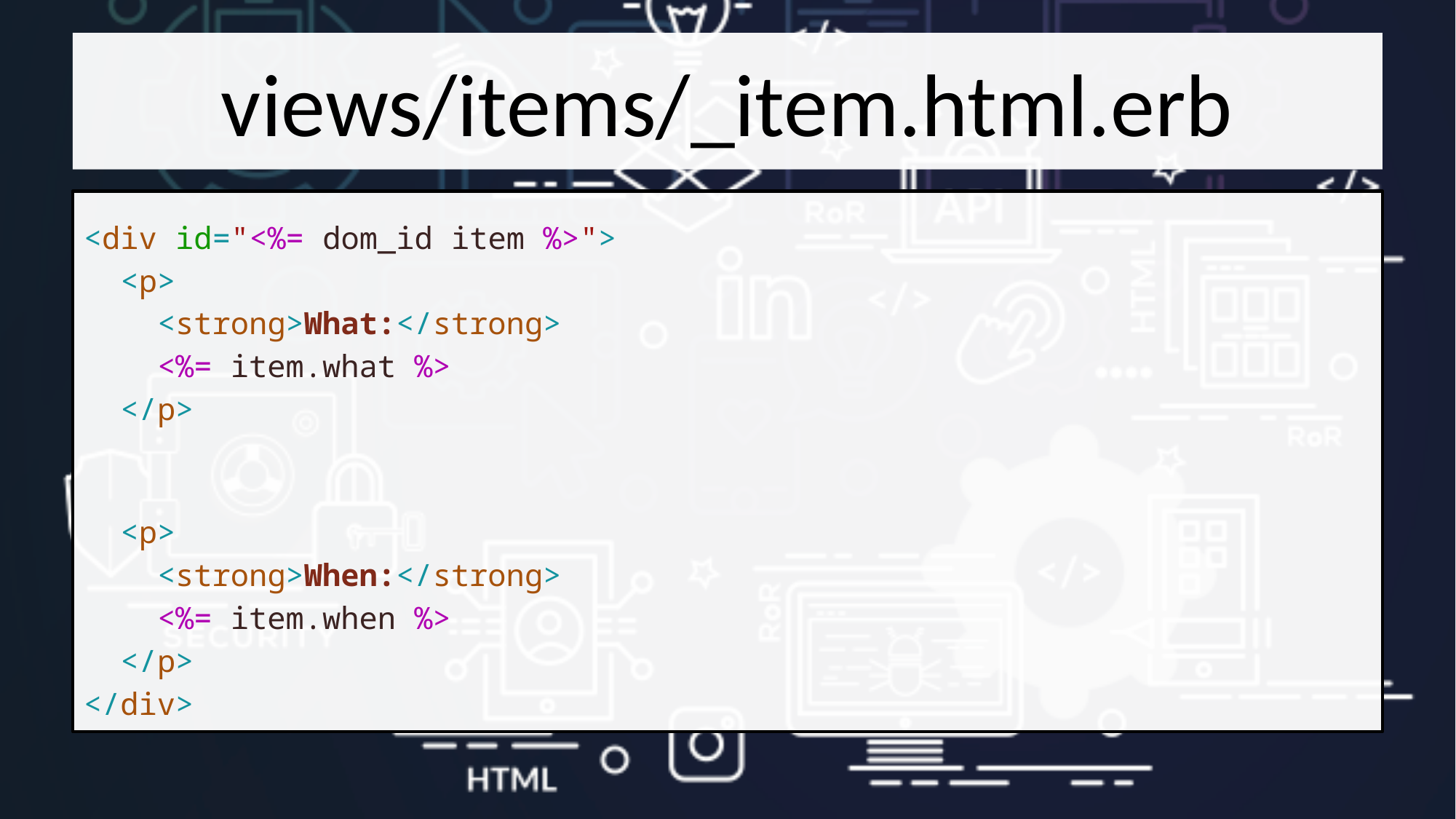

# views/items/_item.html.erb
<div id="<%= dom_id item %>">
  <p>
    <strong>What:</strong>
    <%= item.what %>
  </p>

  <p>
    <strong>When:</strong>
    <%= item.when %>
  </p>
</div>